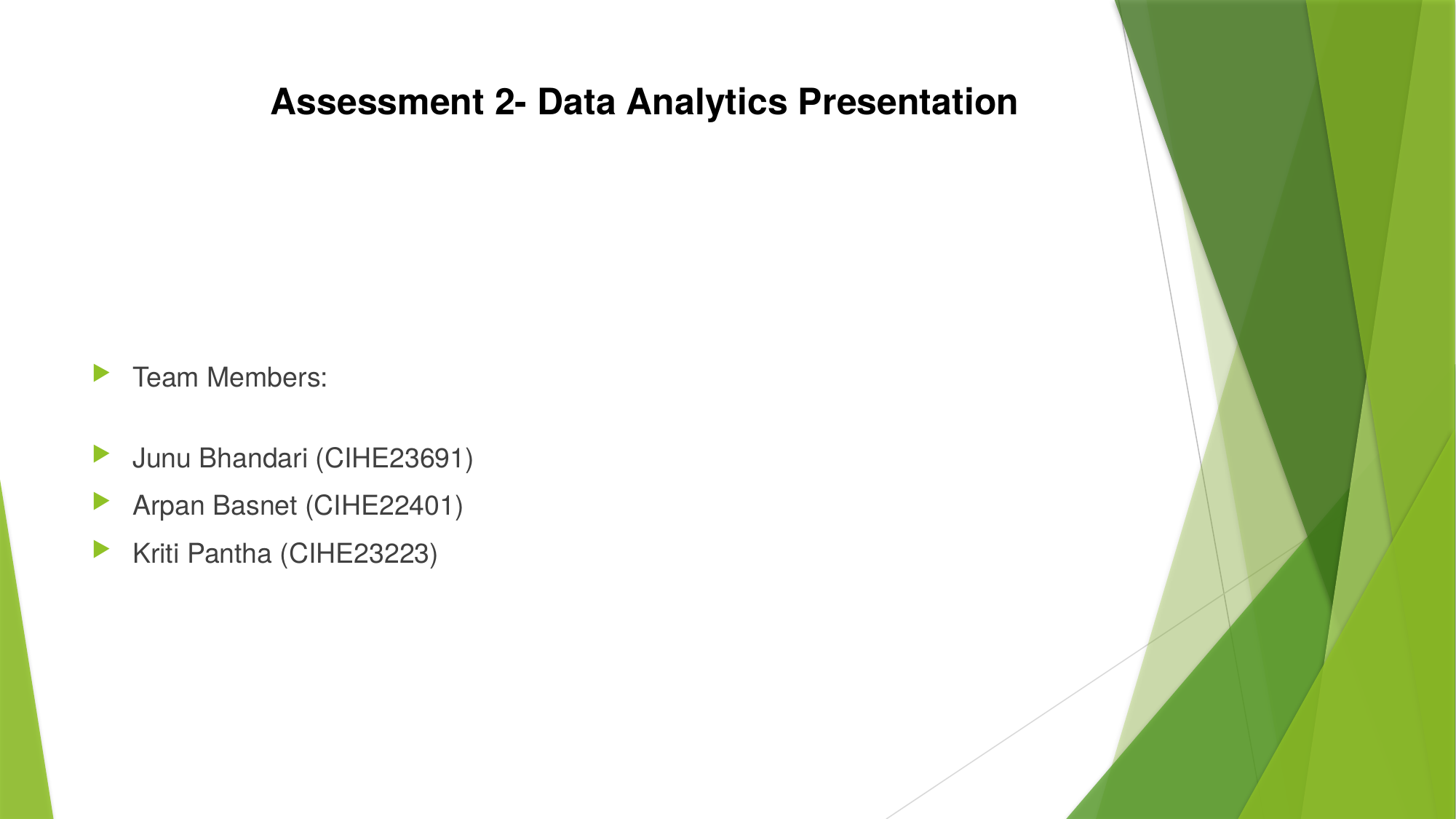

# Assessment 2- Data Analytics Presentation

Team Members:
Junu Bhandari (CIHE23691)
Arpan Basnet (CIHE22401)
Kriti Pantha (CIHE23223)